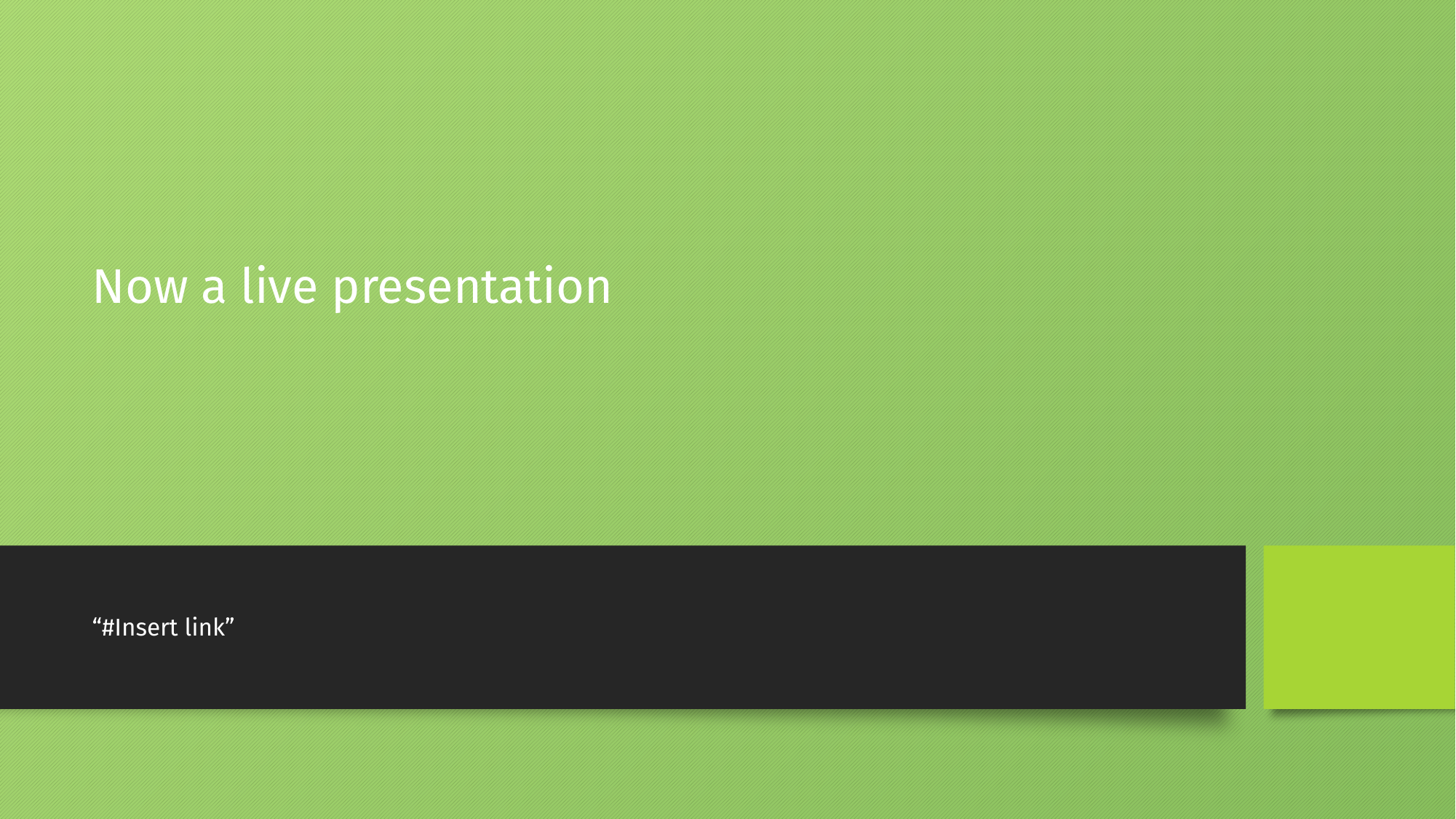

# Now a live presentation
“#Insert link”